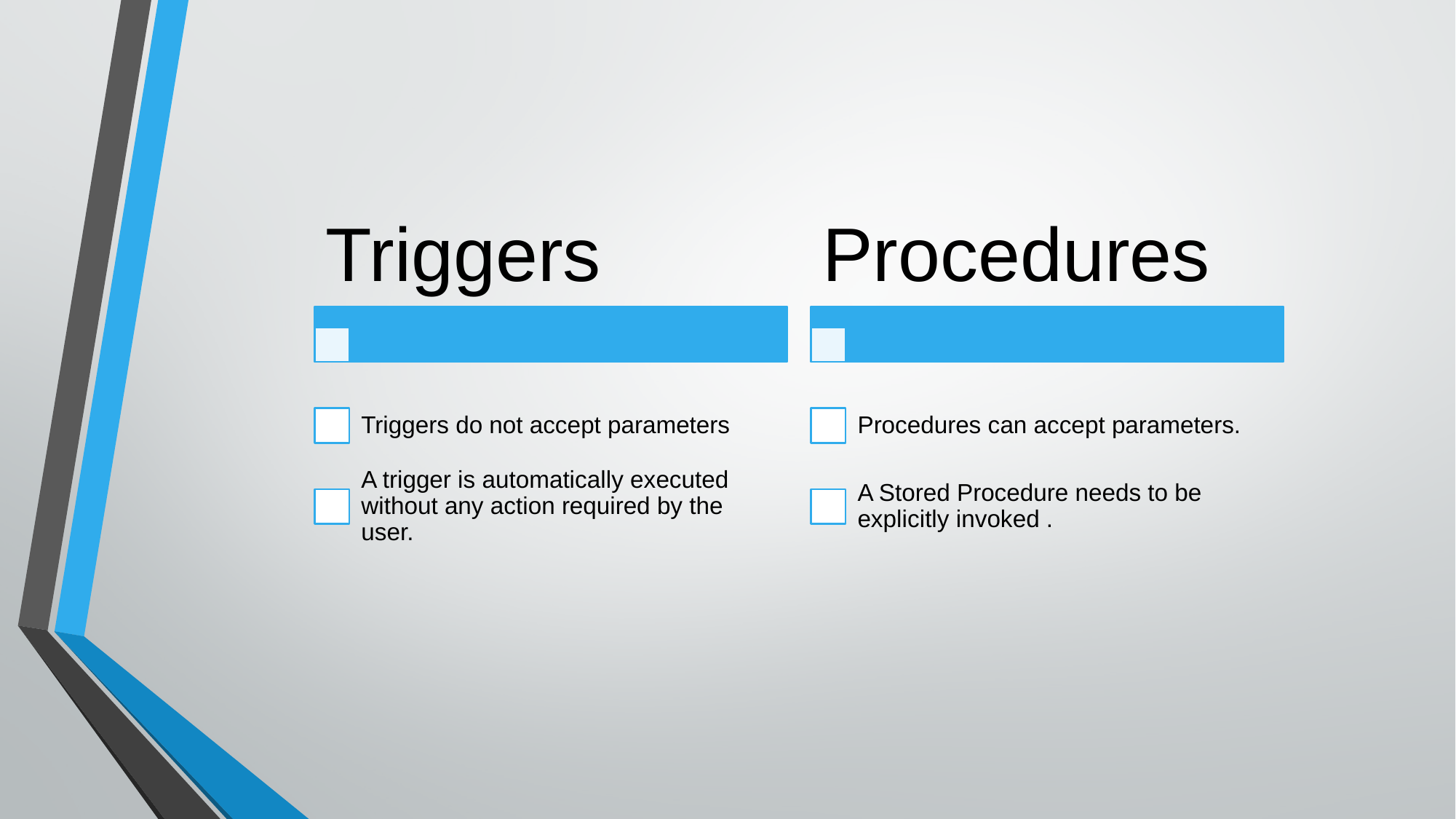

Triggers
Triggers do not accept parameters
A trigger is automatically executed without any action required by the user.
Procedures
Procedures can accept parameters.
A Stored Procedure needs to be explicitly invoked .